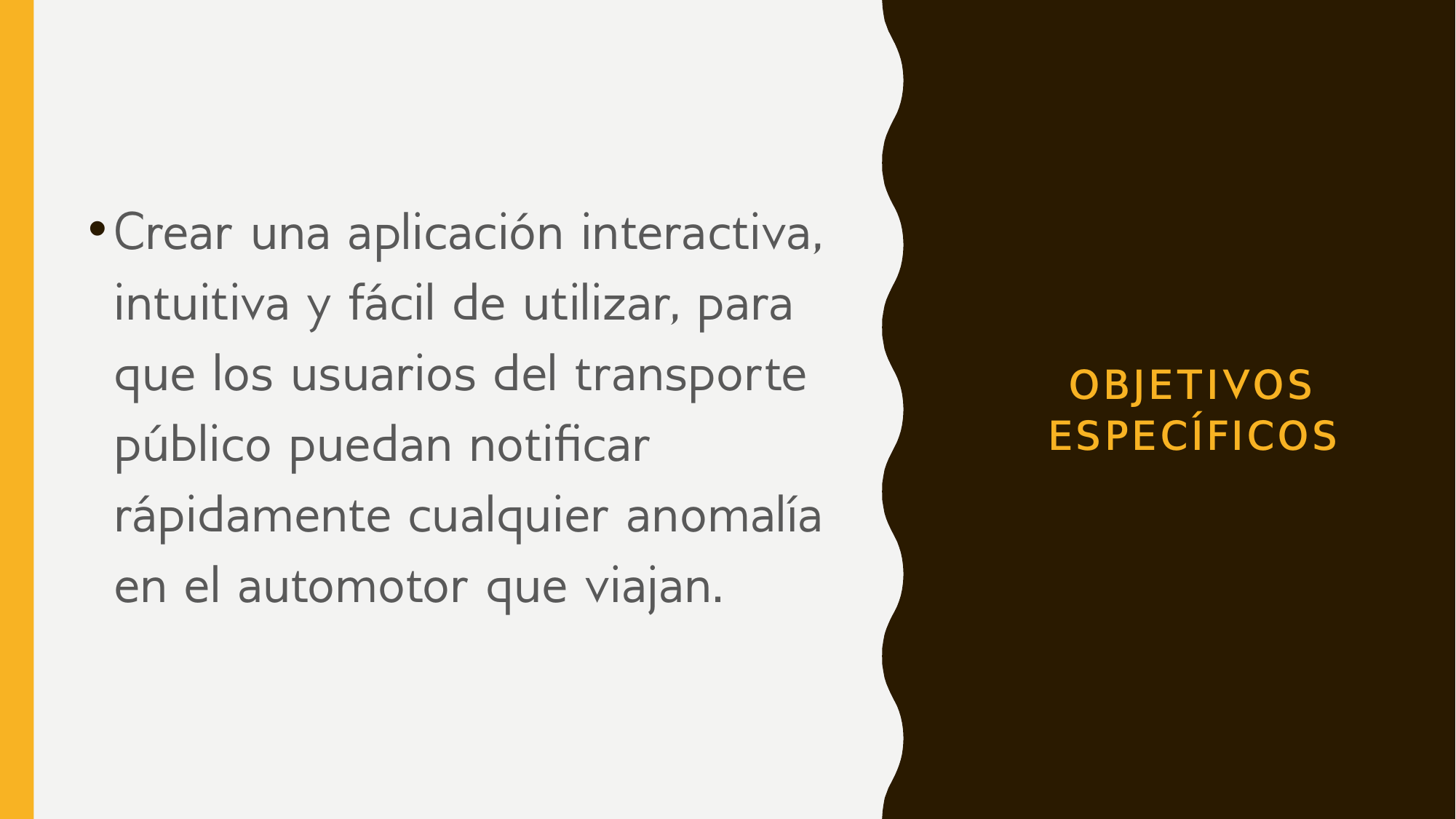

Crear una aplicación interactiva, intuitiva y fácil de utilizar, para que los usuarios del transporte público puedan notificar rápidamente cualquier anomalía en el automotor que viajan.

# Objetivos específicos